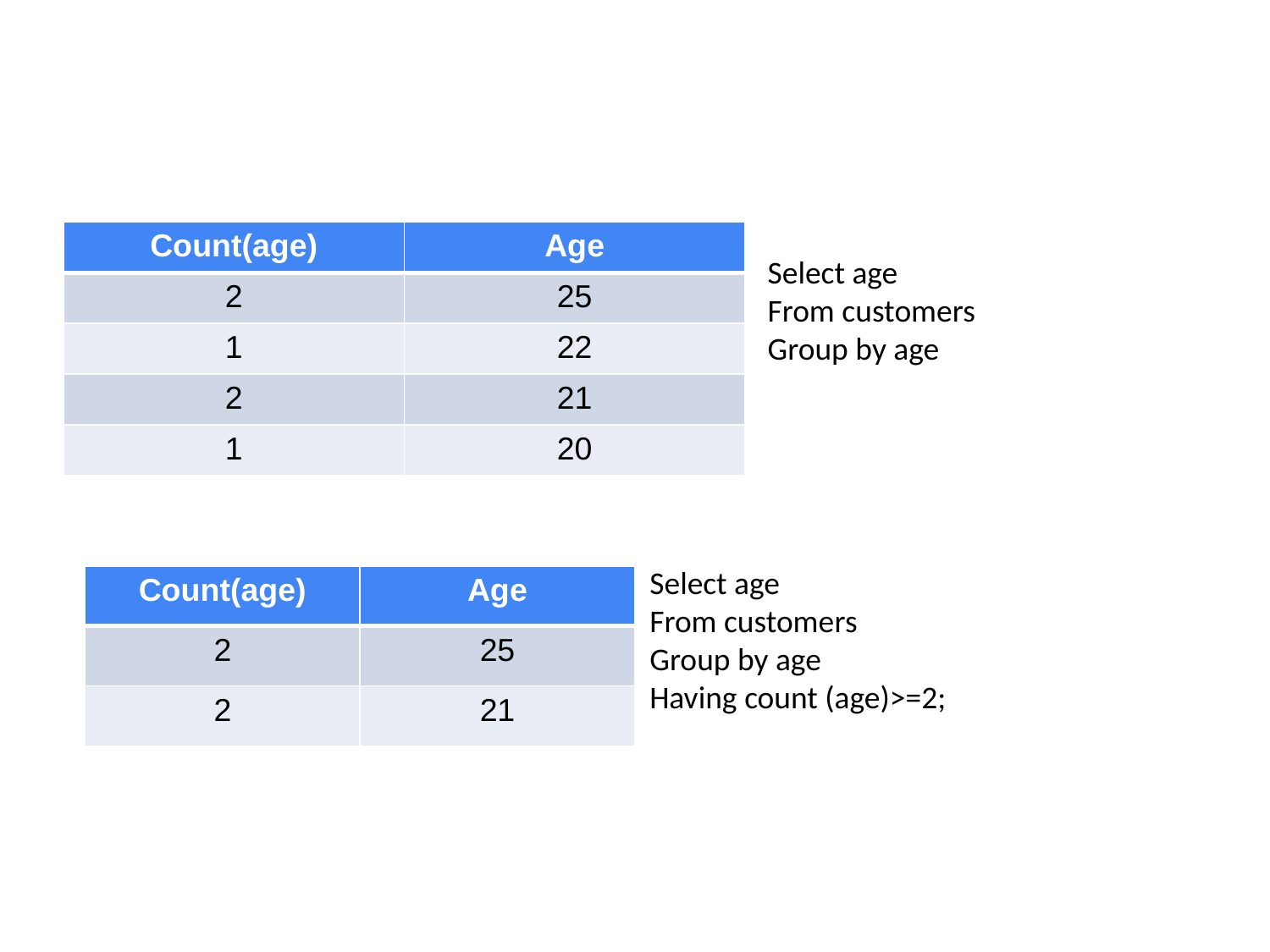

#
| Count(age) | Age |
| --- | --- |
| 2 | 25 |
| 1 | 22 |
| 2 | 21 |
| 1 | 20 |
Select age
From customers
Group by age
Select age
From customers
Group by age
Having count (age)>=2;
| Count(age) | Age |
| --- | --- |
| 2 | 25 |
| 2 | 21 |